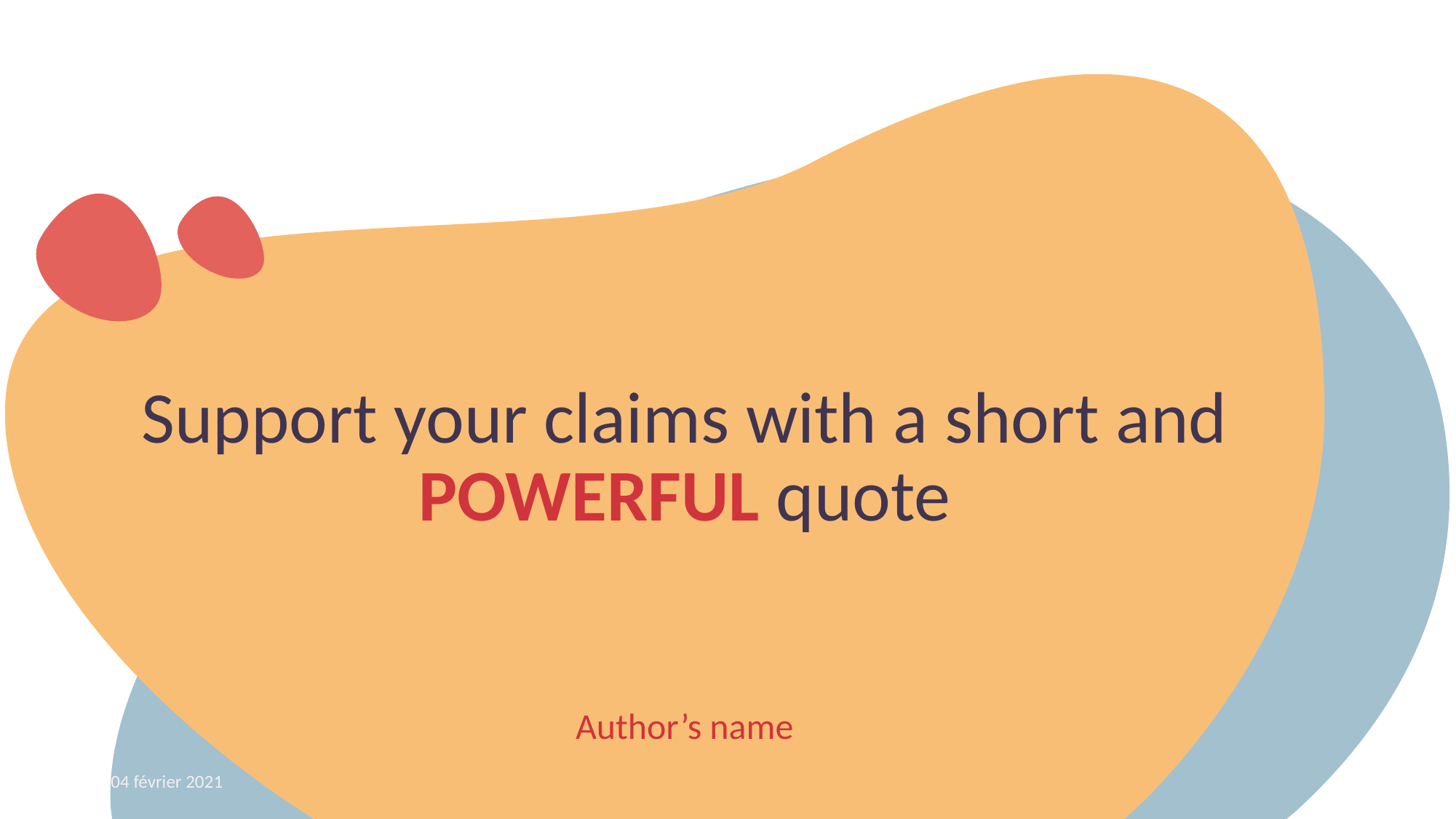

Support your claims with a short and powerful quote
Author’s name
04 février 2021
Command & Memento - Aurélien BOUDIER